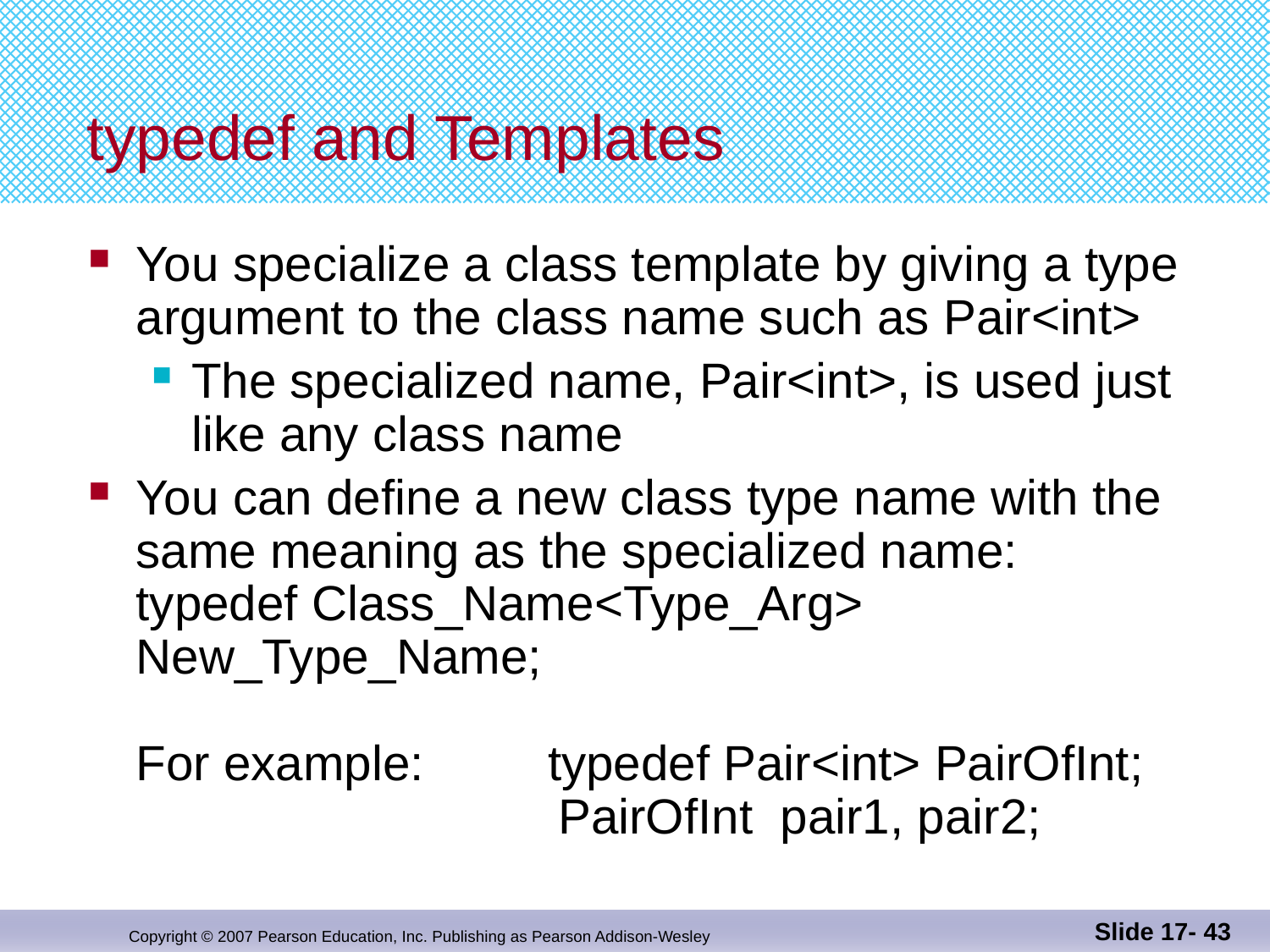

# typedef and Templates
You specialize a class template by giving a type
argument to the class name such as Pair<int>
The specialized name, Pair<int>, is used just
like any class name
You can define a new class type name with the
same meaning as the specialized name:
typedef Class_Name<Type_Arg> New_Type_Name;
For example:         typedef Pair<int> PairOfInt;
			   PairOfInt  pair1, pair2;
Slide 17- 43